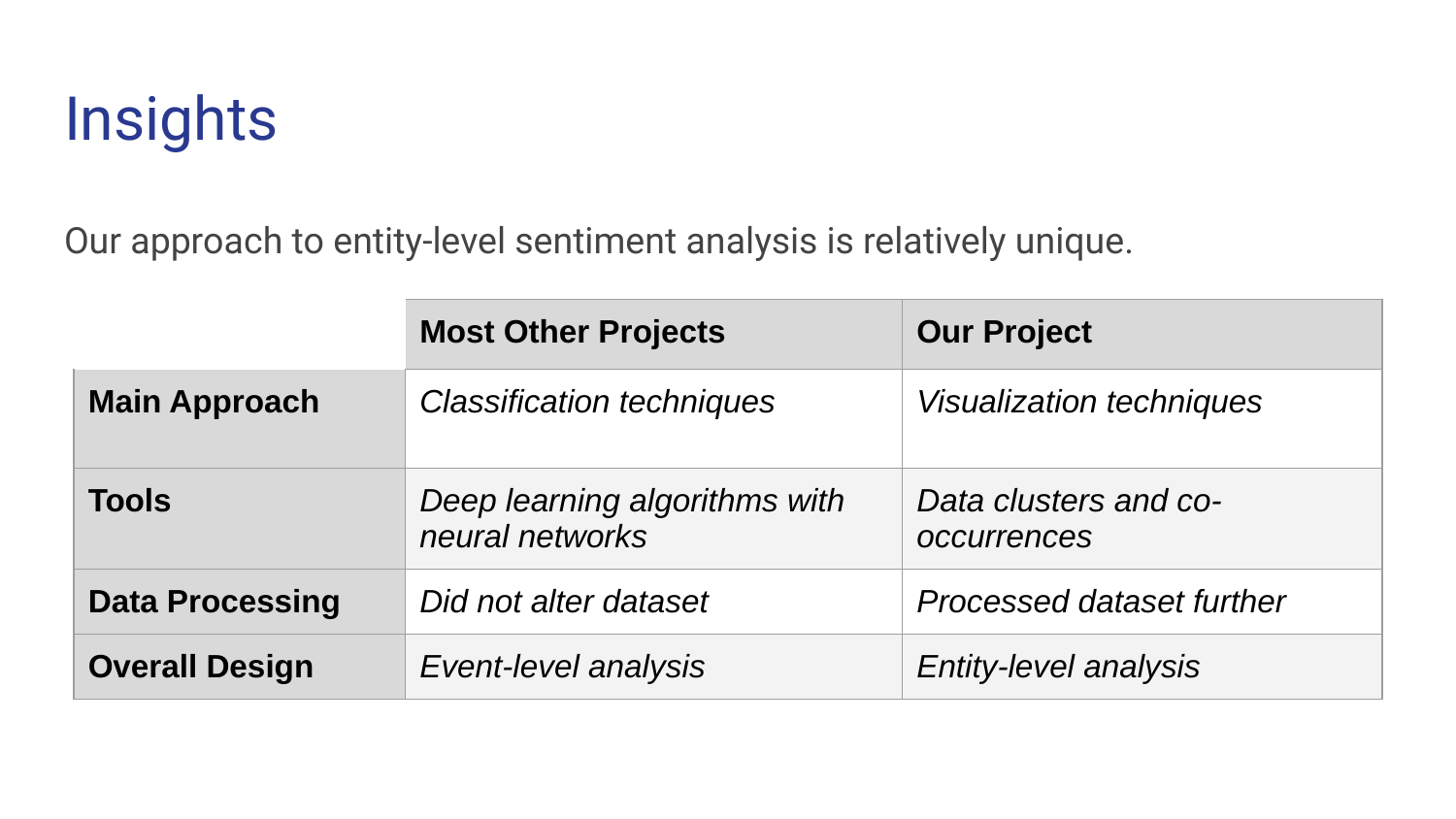

# Insights
Our approach to entity-level sentiment analysis is relatively unique.

|  | Most Other Projects | Our Project |
| --- | --- | --- |
| Main Approach | Classification techniques | Visualization techniques |
| Tools | Deep learning algorithms with neural networks | Data clusters and co-occurrences |
| Data Processing | Did not alter dataset | Processed dataset further |
| Overall Design | Event-level analysis | Entity-level analysis |